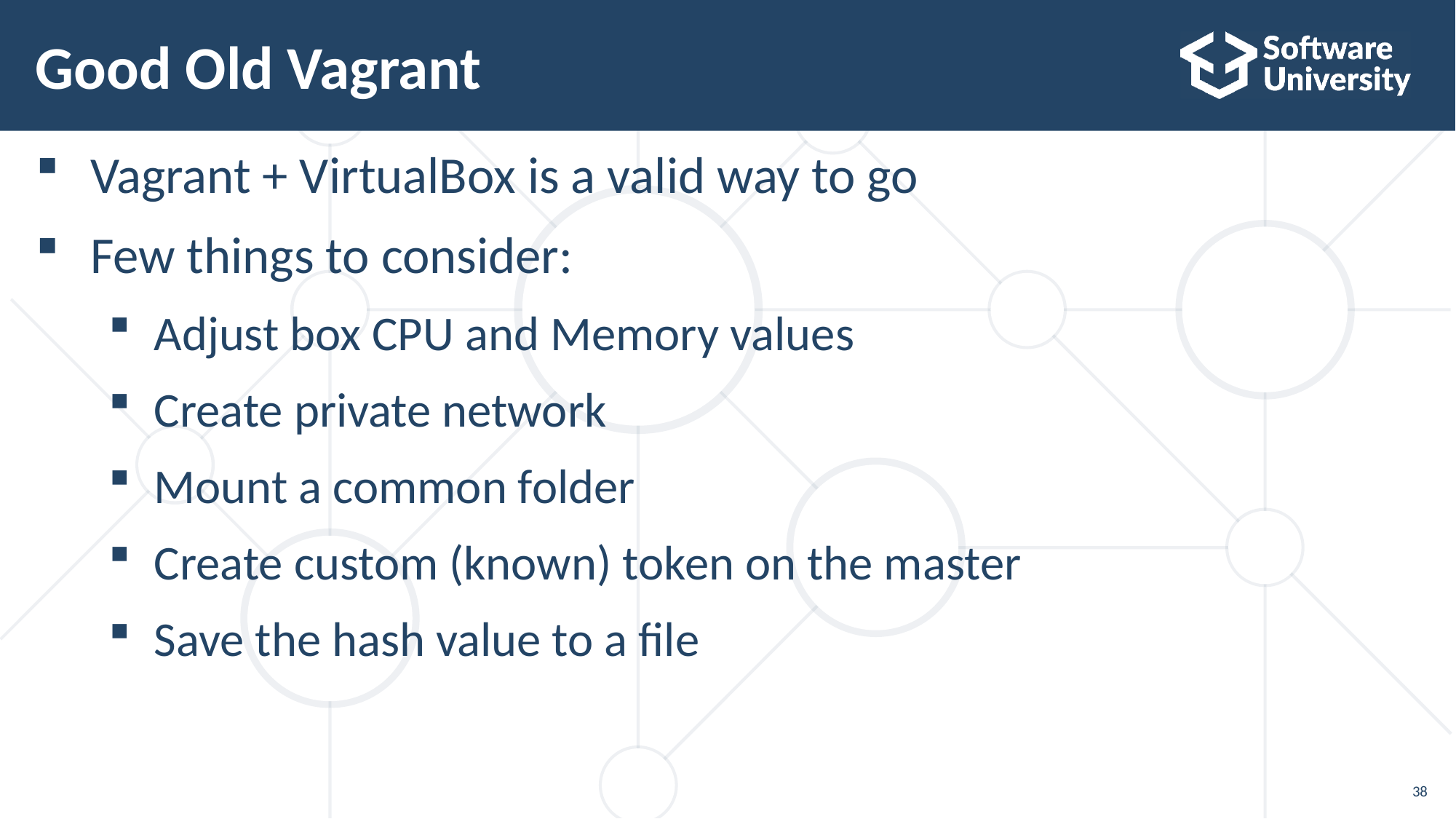

# Good Old Vagrant
Vagrant + VirtualBox is a valid way to go
Few things to consider:
Adjust box CPU and Memory values
Create private network
Mount a common folder
Create custom (known) token on the master
Save the hash value to a file

38